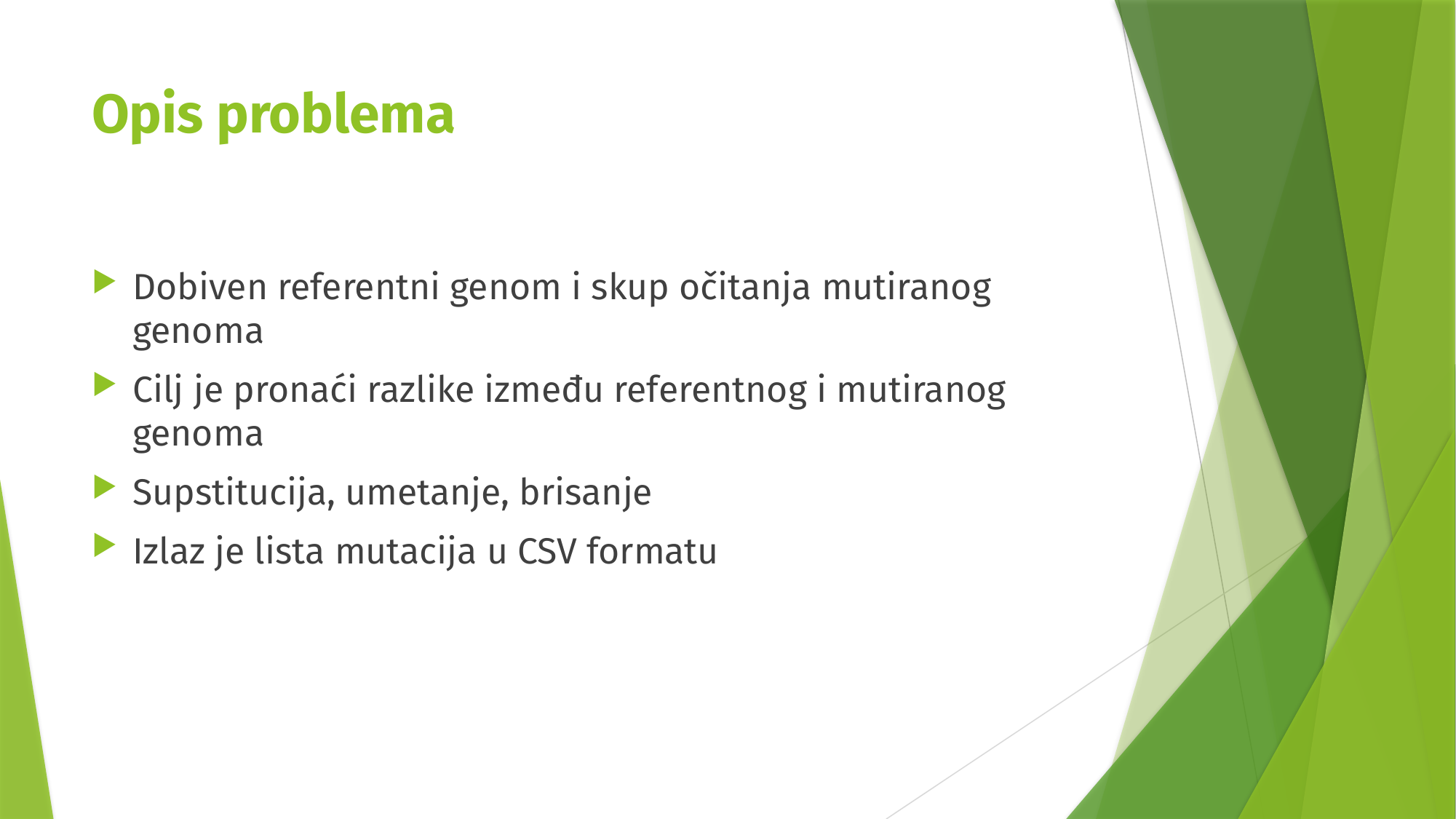

# Opis problema
Dobiven referentni genom i skup očitanja mutiranog genoma
Cilj je pronaći razlike između referentnog i mutiranog genoma
Supstitucija, umetanje, brisanje
Izlaz je lista mutacija u CSV formatu